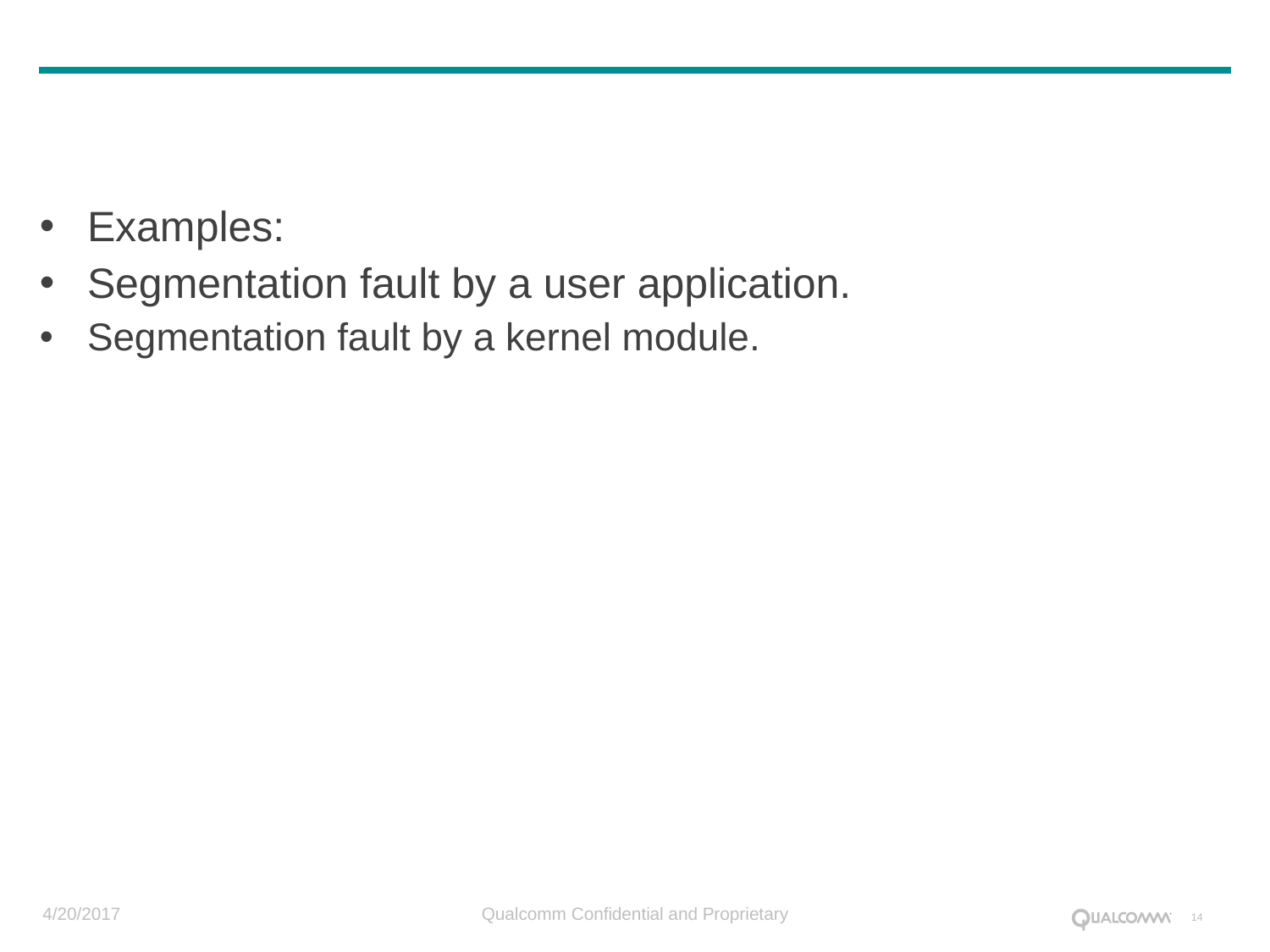

#
Examples:
Segmentation fault by a user application.
Segmentation fault by a kernel module.